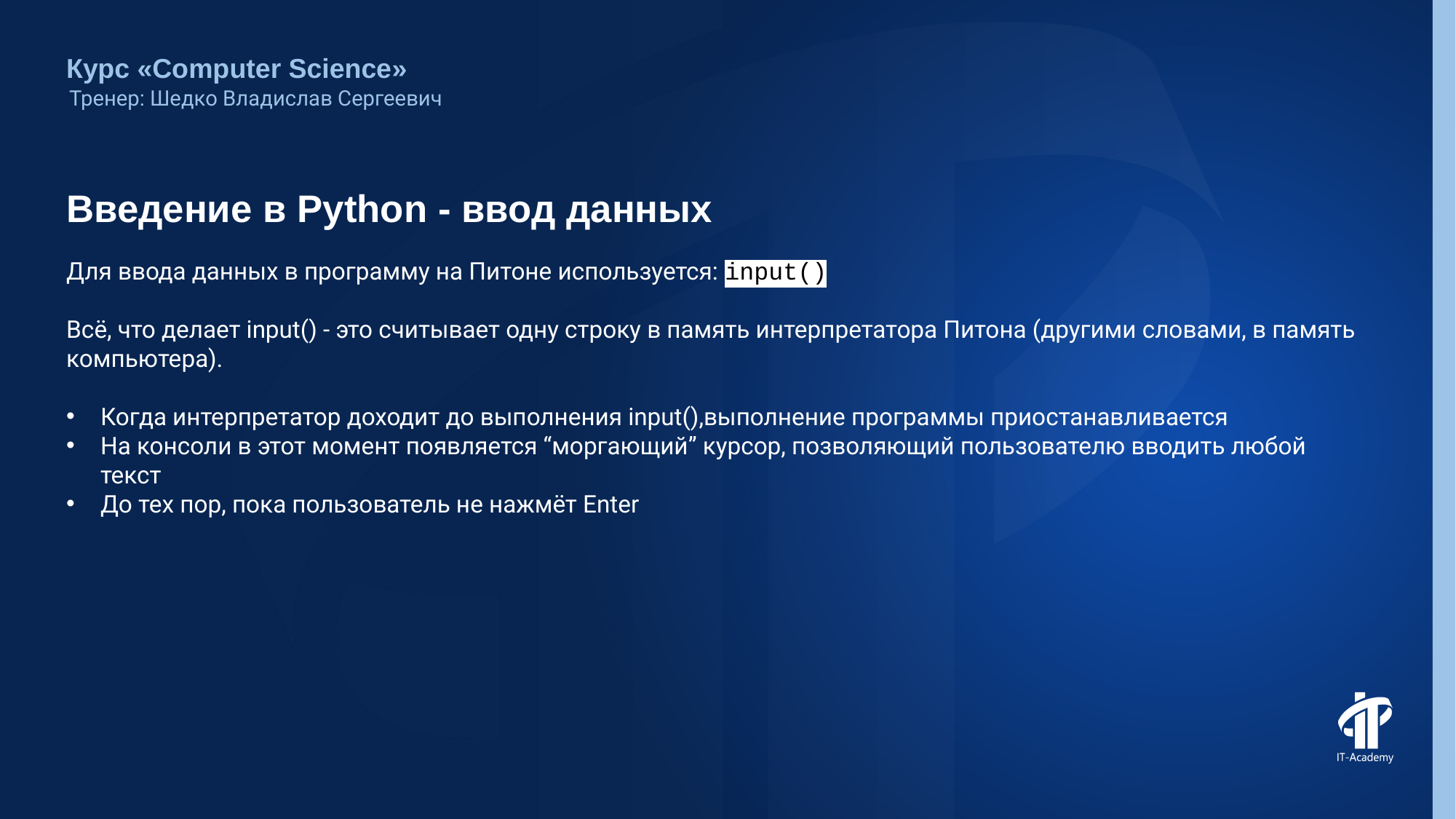

Курс «Computer Science»
Тренер: Шедко Владислав Сергеевич

# Введение в Python - ввод данных
Для ввода данных в программу на Питоне используется: input()

Всё, что делает input() - это считывает одну строку в память интерпретатора Питона (другими словами, в память компьютера).

Когда интерпретатор доходит до выполнения input(),выполнение программы приостанавливается
На консоли в этот момент появляется “моргающий” курсор, позволяющий пользователю вводить любой текст
До тех пор, пока пользователь не нажмёт Enter